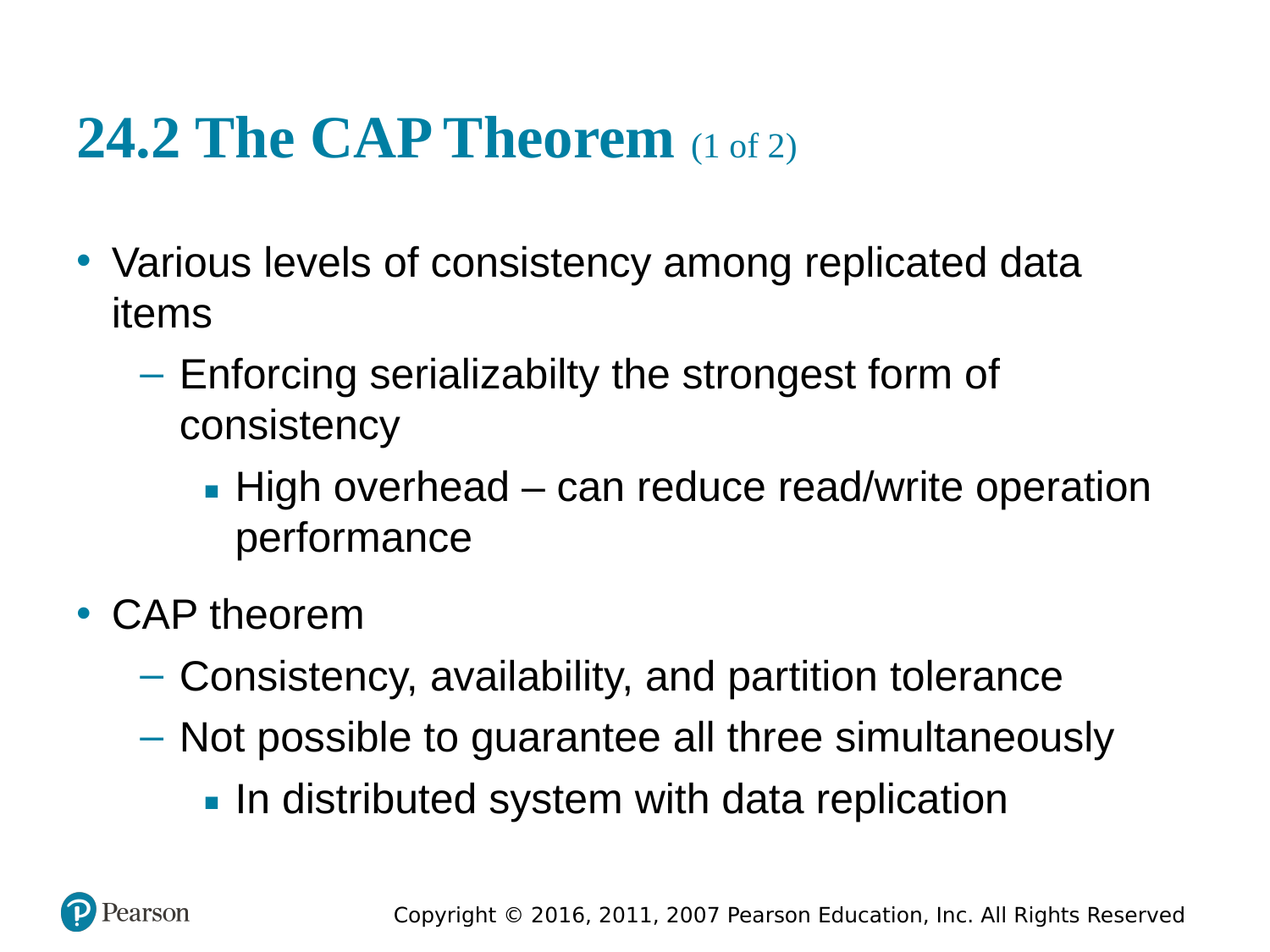

# 24.2 The CAP Theorem (1 of 2)
Various levels of consistency among replicated data items
Enforcing serializabilty the strongest form of consistency
High overhead – can reduce read/write operation performance
CAP theorem
Consistency, availability, and partition tolerance
Not possible to guarantee all three simultaneously
In distributed system with data replication